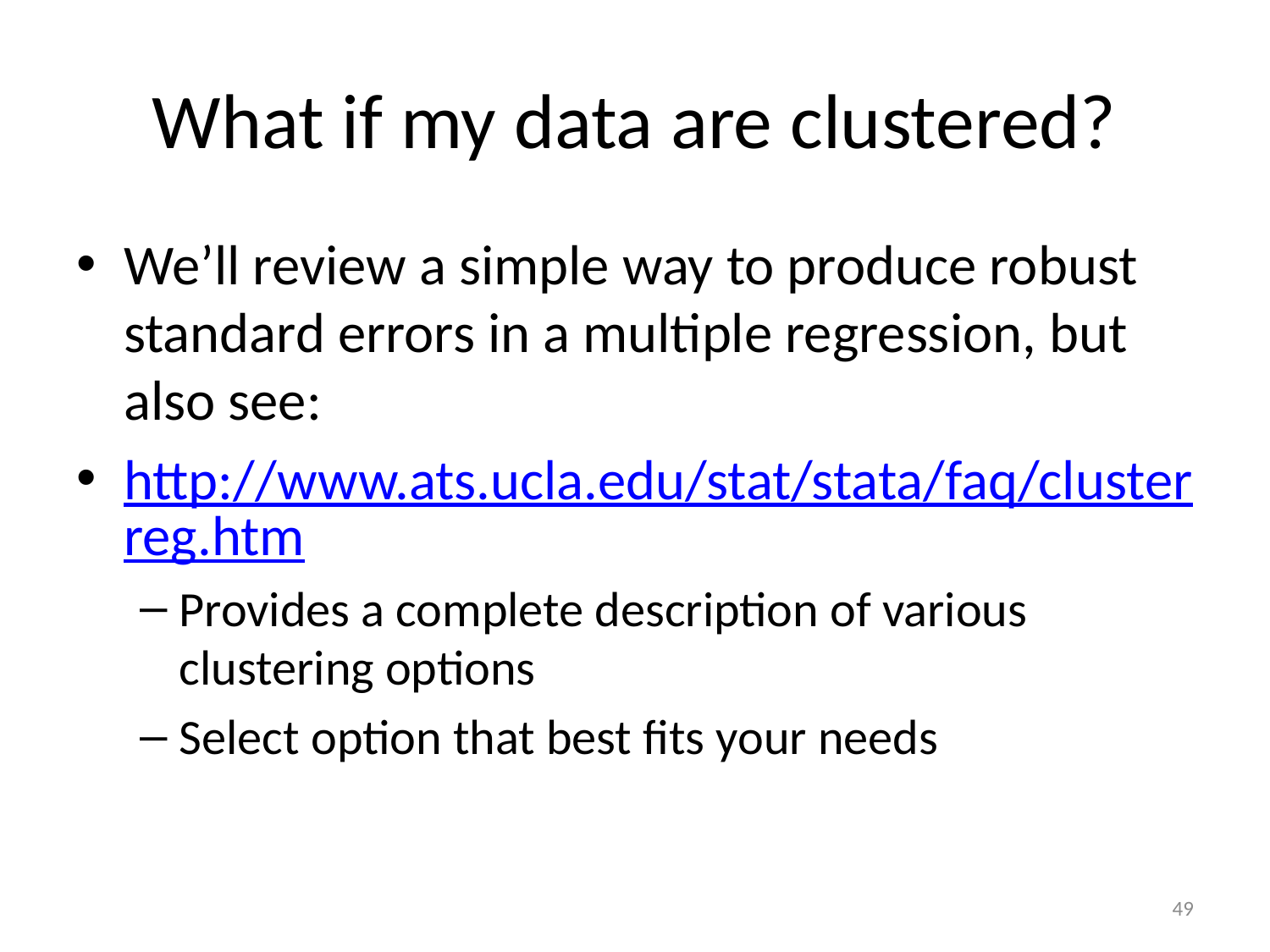

# What if my data are clustered?
We’ll review a simple way to produce robust standard errors in a multiple regression, but also see:
http://www.ats.ucla.edu/stat/stata/faq/clusterreg.htm
Provides a complete description of various clustering options
Select option that best fits your needs
49